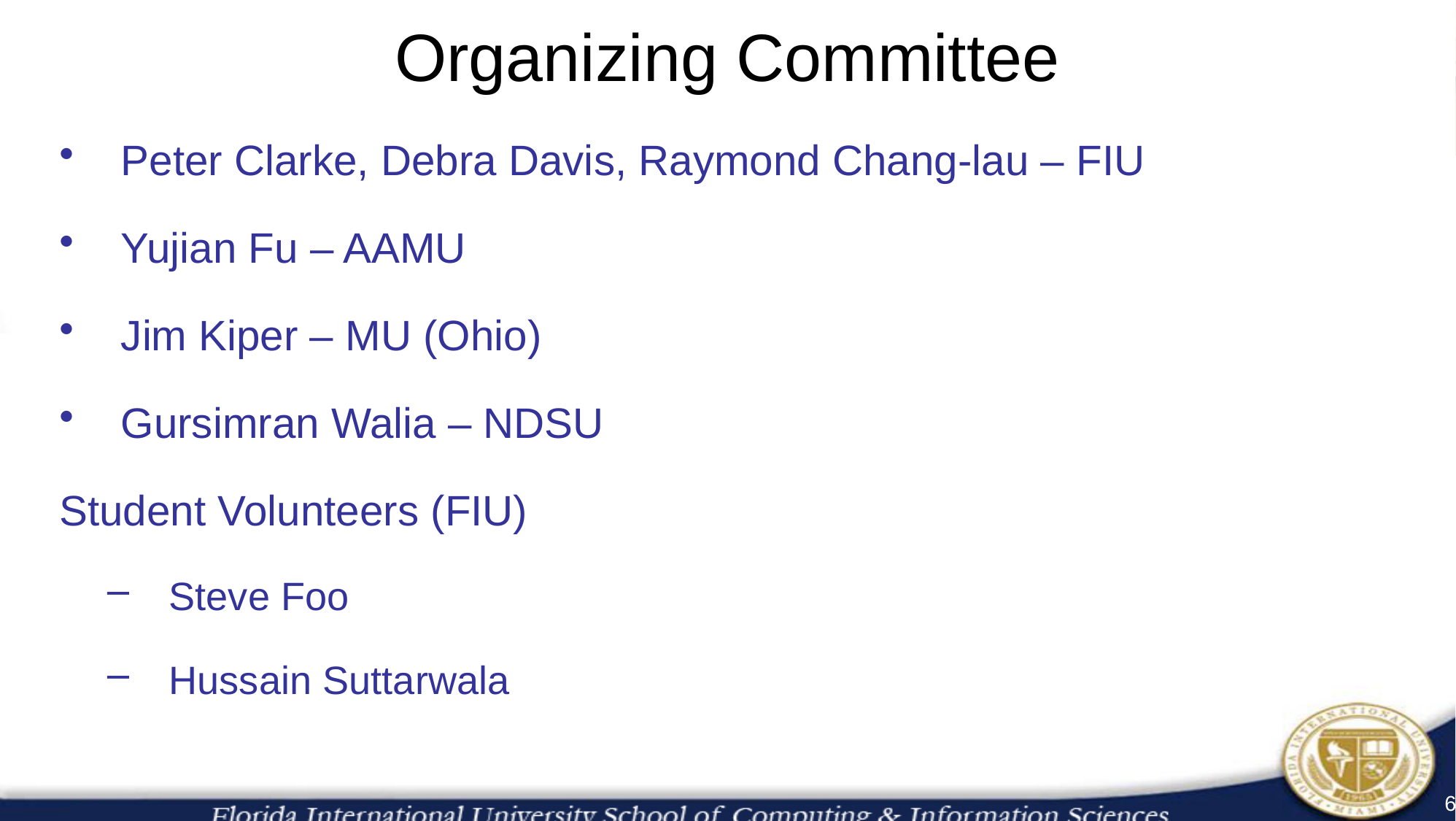

# Organizing Committee
Peter Clarke, Debra Davis, Raymond Chang-lau – FIU
Yujian Fu – AAMU
Jim Kiper – MU (Ohio)
Gursimran Walia – NDSU
Student Volunteers (FIU)
Steve Foo
Hussain Suttarwala

6